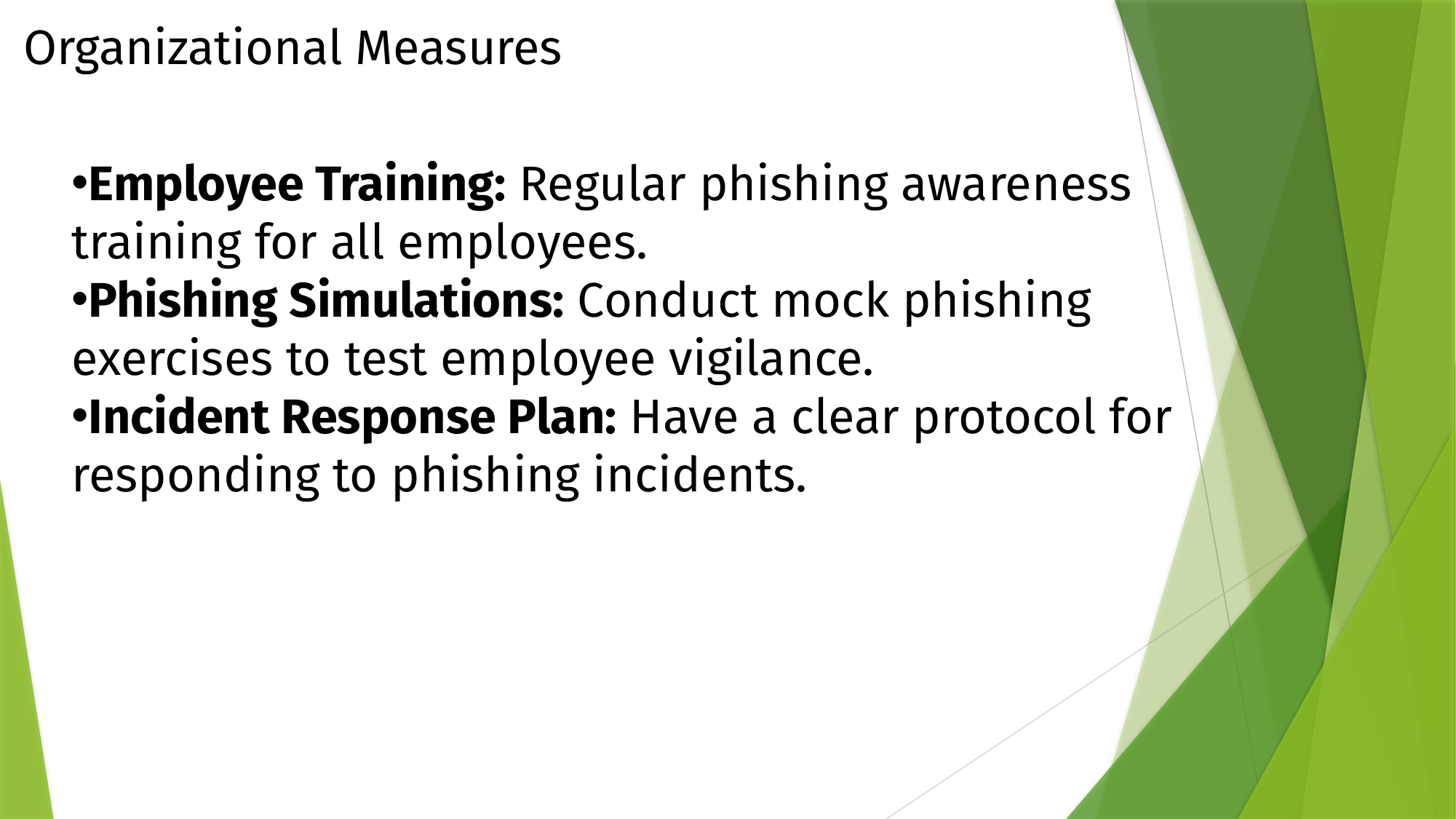

Organizational Measures
Employee Training: Regular phishing awareness training for all employees.
Phishing Simulations: Conduct mock phishing exercises to test employee vigilance.
Incident Response Plan: Have a clear protocol for responding to phishing incidents.